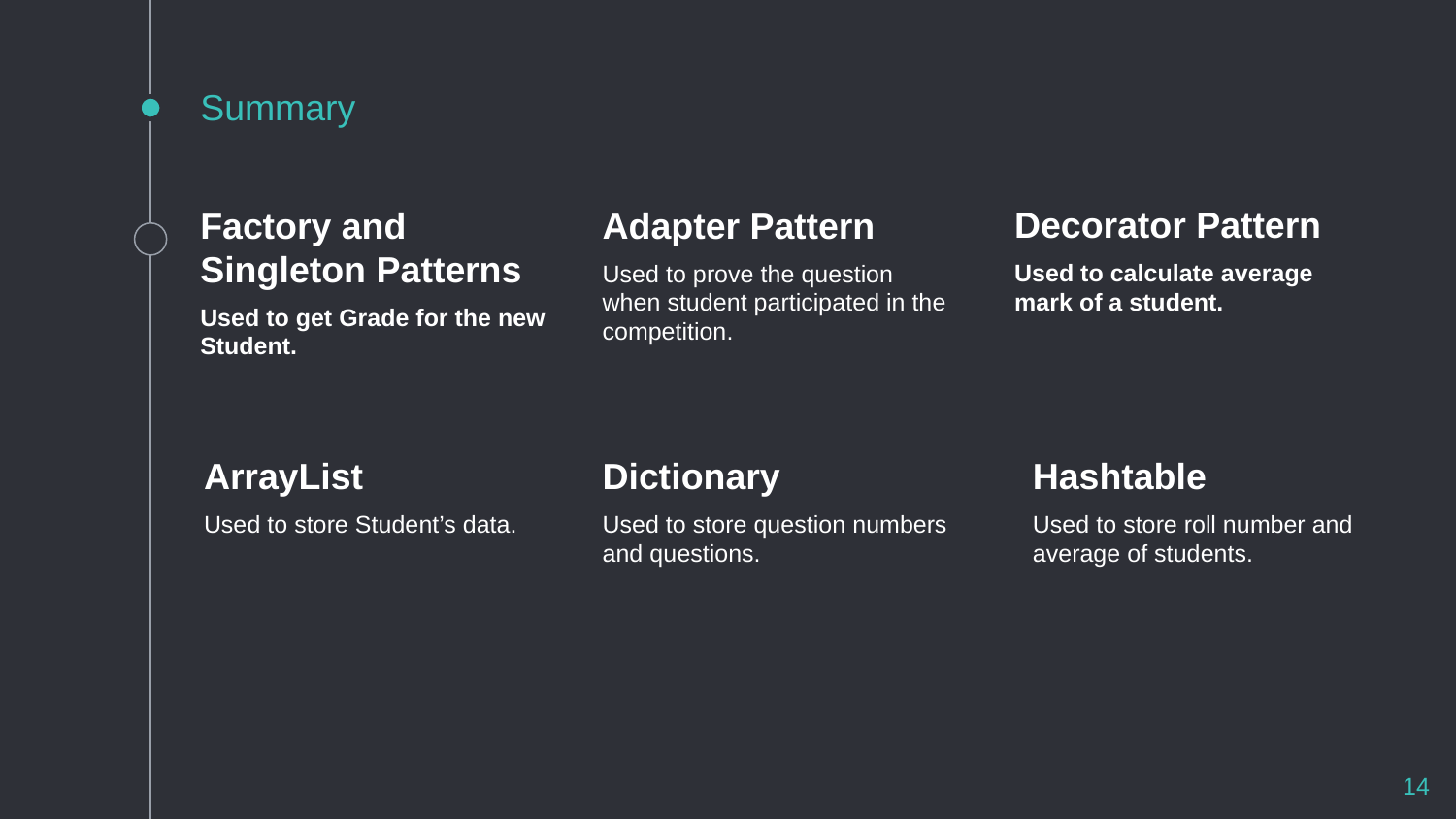

# Summary
Decorator Pattern
Used to calculate average mark of a student.
Factory and Singleton Patterns
Used to get Grade for the new Student.
Adapter Pattern
Used to prove the question when student participated in the competition.
ArrayList
Used to store Student’s data.
Dictionary
Used to store question numbers and questions.
Hashtable
Used to store roll number and average of students.
14